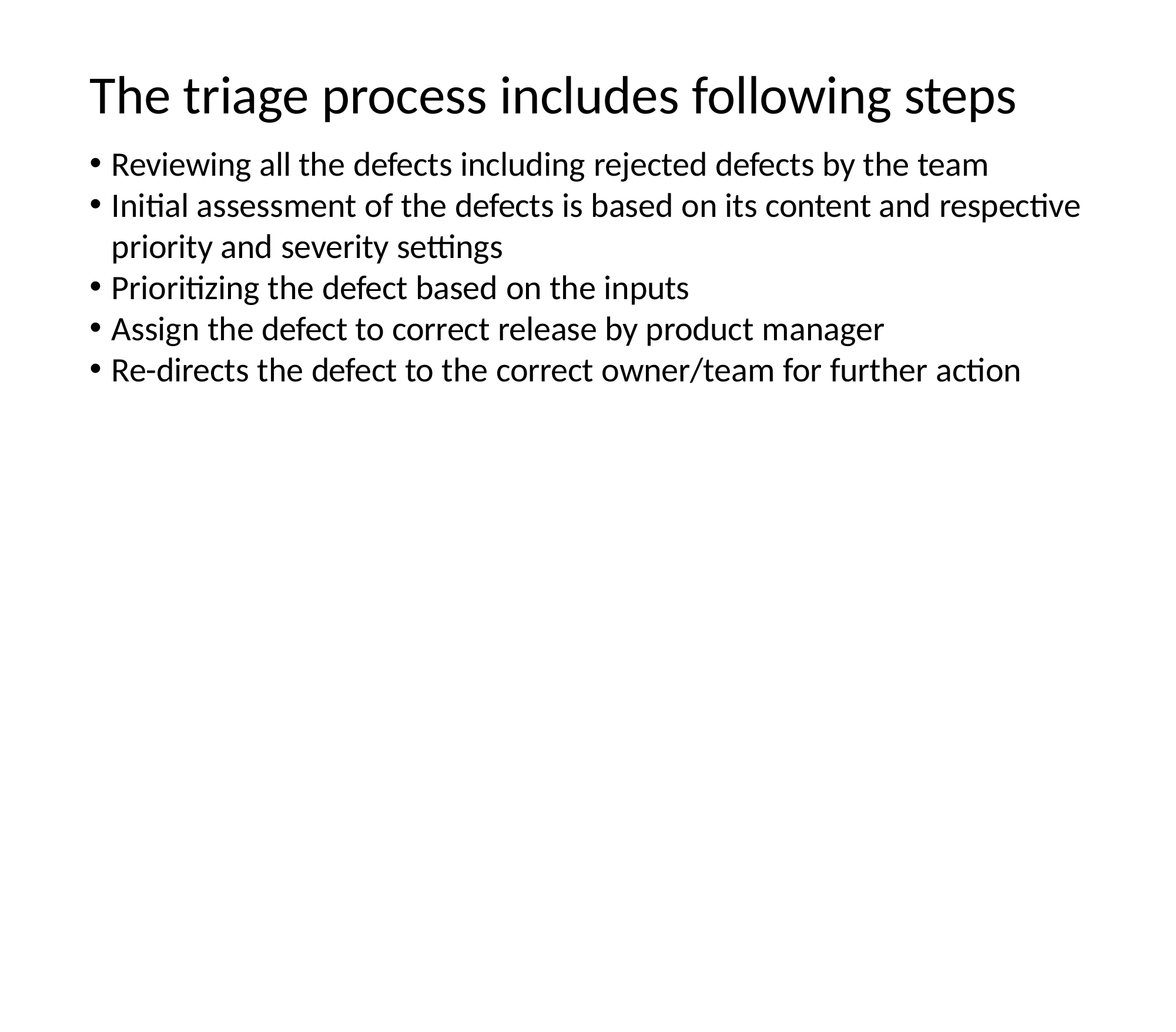

# The triage process includes following steps
Reviewing all the defects including rejected defects by the team
Initial assessment of the defects is based on its content and respective  priority and severity settings
Prioritizing the defect based on the inputs
Assign the defect to correct release by product manager
Re-directs the defect to the correct owner/team for further action